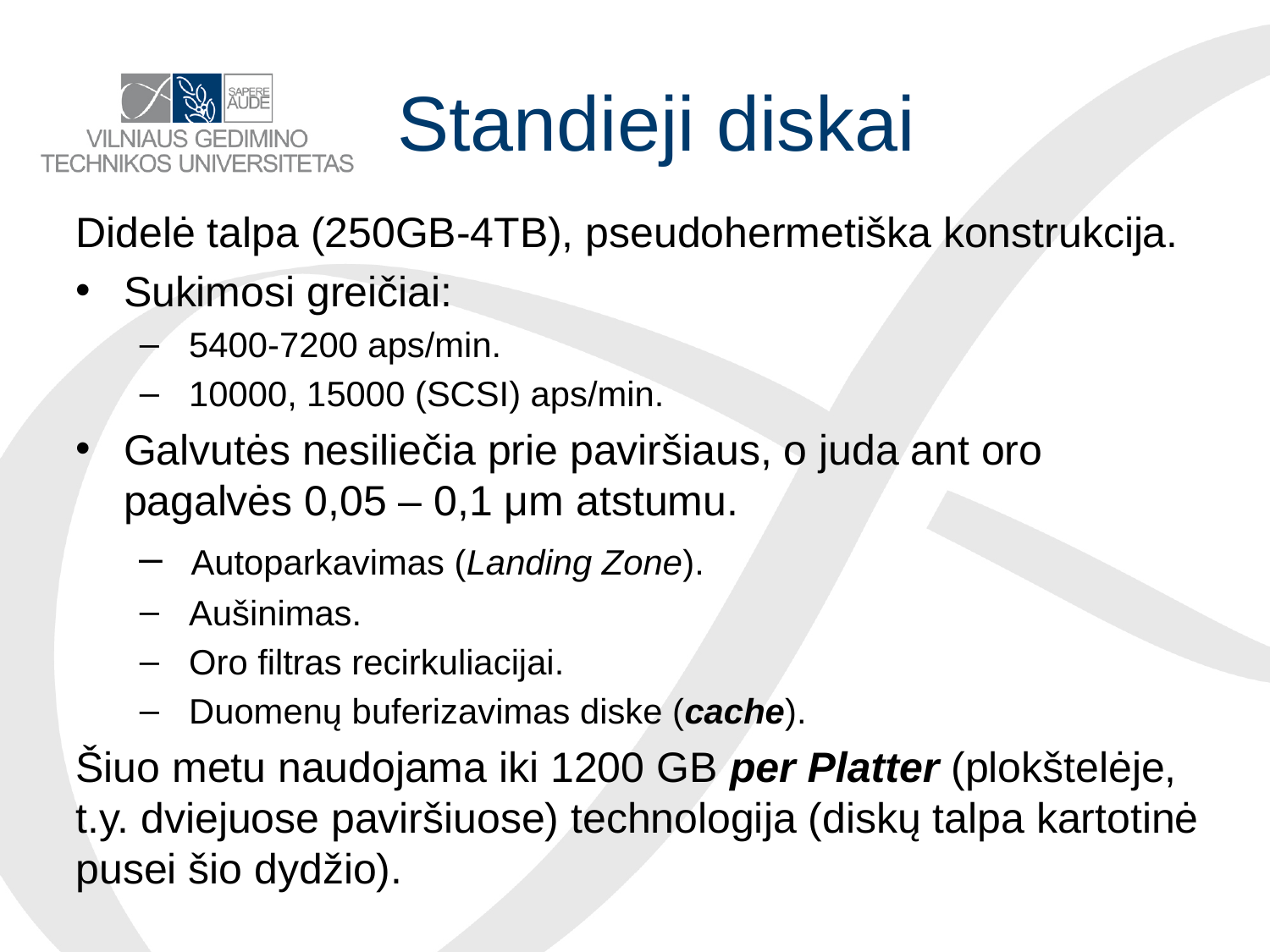

# Standieji diskai
Didelė talpa (250GB-4TB), pseudohermetiška konstrukcija.
Sukimosi greičiai:
 5400-7200 aps/min.
 10000, 15000 (SCSI) aps/min.
Galvutės nesiliečia prie paviršiaus, o juda ant oro pagalvės 0,05 – 0,1 μm atstumu.
 Autoparkavimas (Landing Zone).
 Aušinimas.
 Oro filtras recirkuliacijai.
 Duomenų buferizavimas diske (cache).
Šiuo metu naudojama iki 1200 GB per Platter (plokštelėje, t.y. dviejuose paviršiuose) technologija (diskų talpa kartotinė pusei šio dydžio).